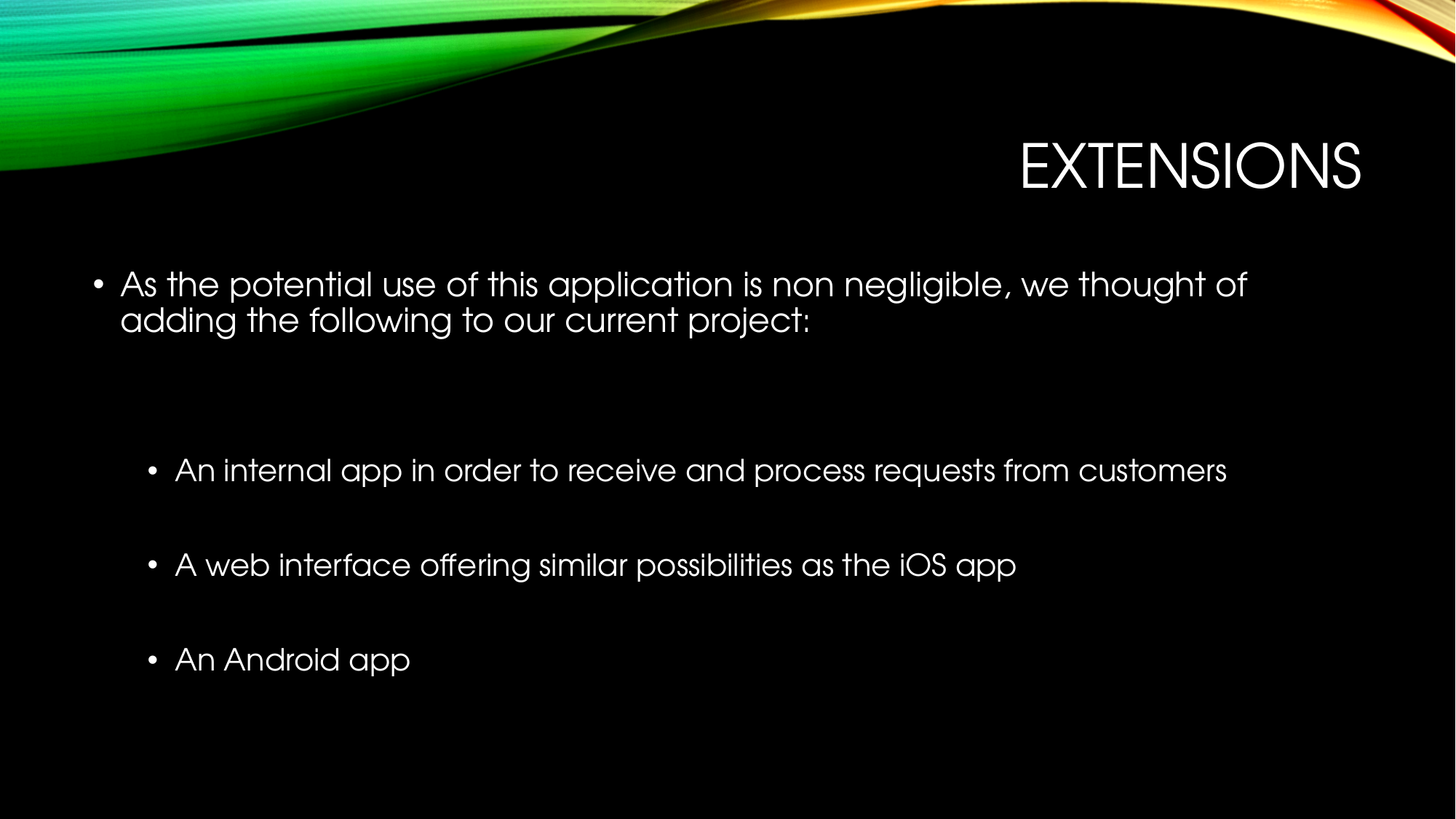

# Extensions
As the potential use of this application is non negligible, we thought of adding the following to our current project:

An internal app in order to receive and process requests from customers

A web interface offering similar possibilities as the iOS app

An Android app